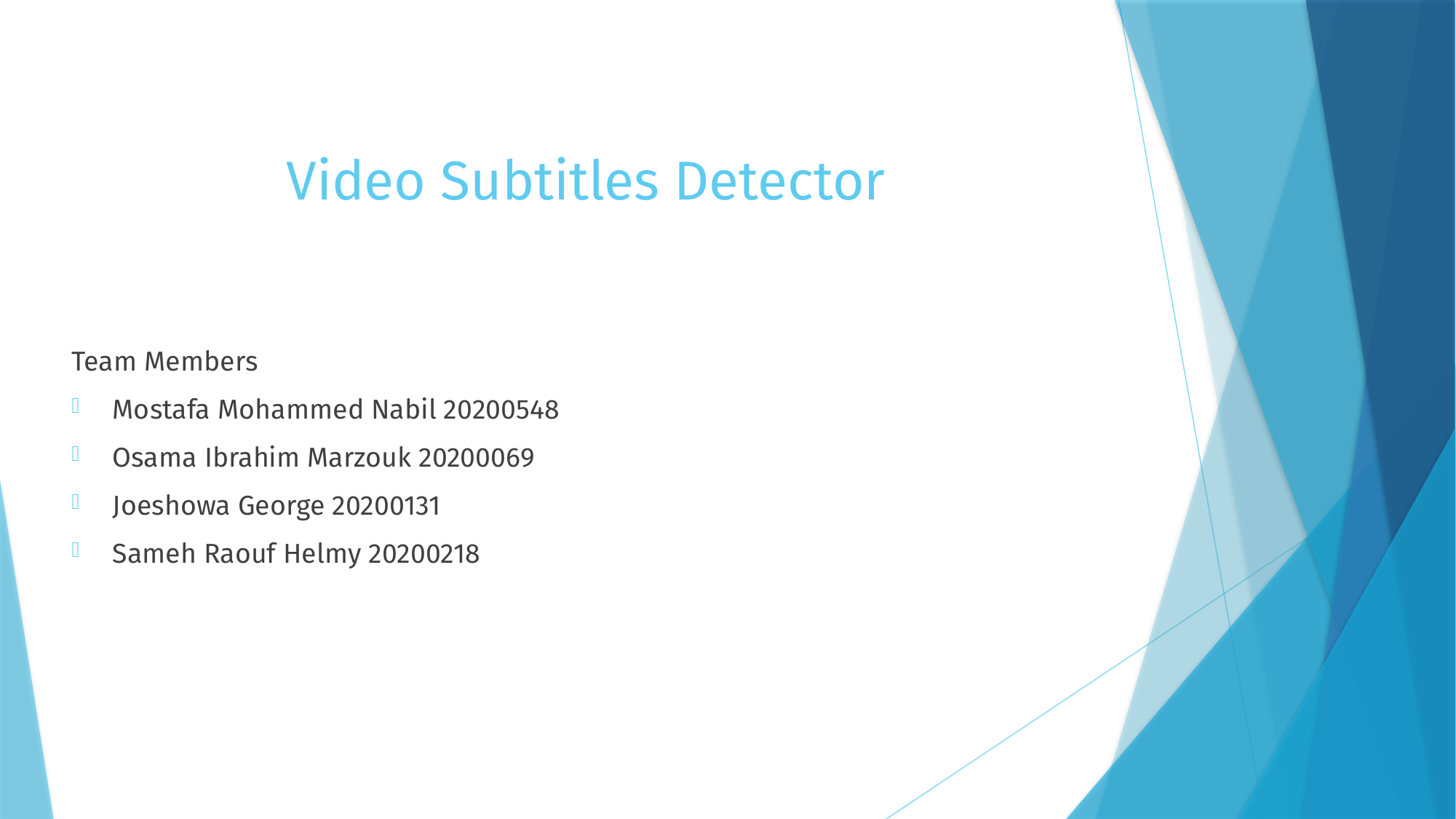

# Video Subtitles Detector
Team Members
Mostafa Mohammed Nabil 20200548
Osama Ibrahim Marzouk 20200069
Joeshowa George 20200131
Sameh Raouf Helmy 20200218